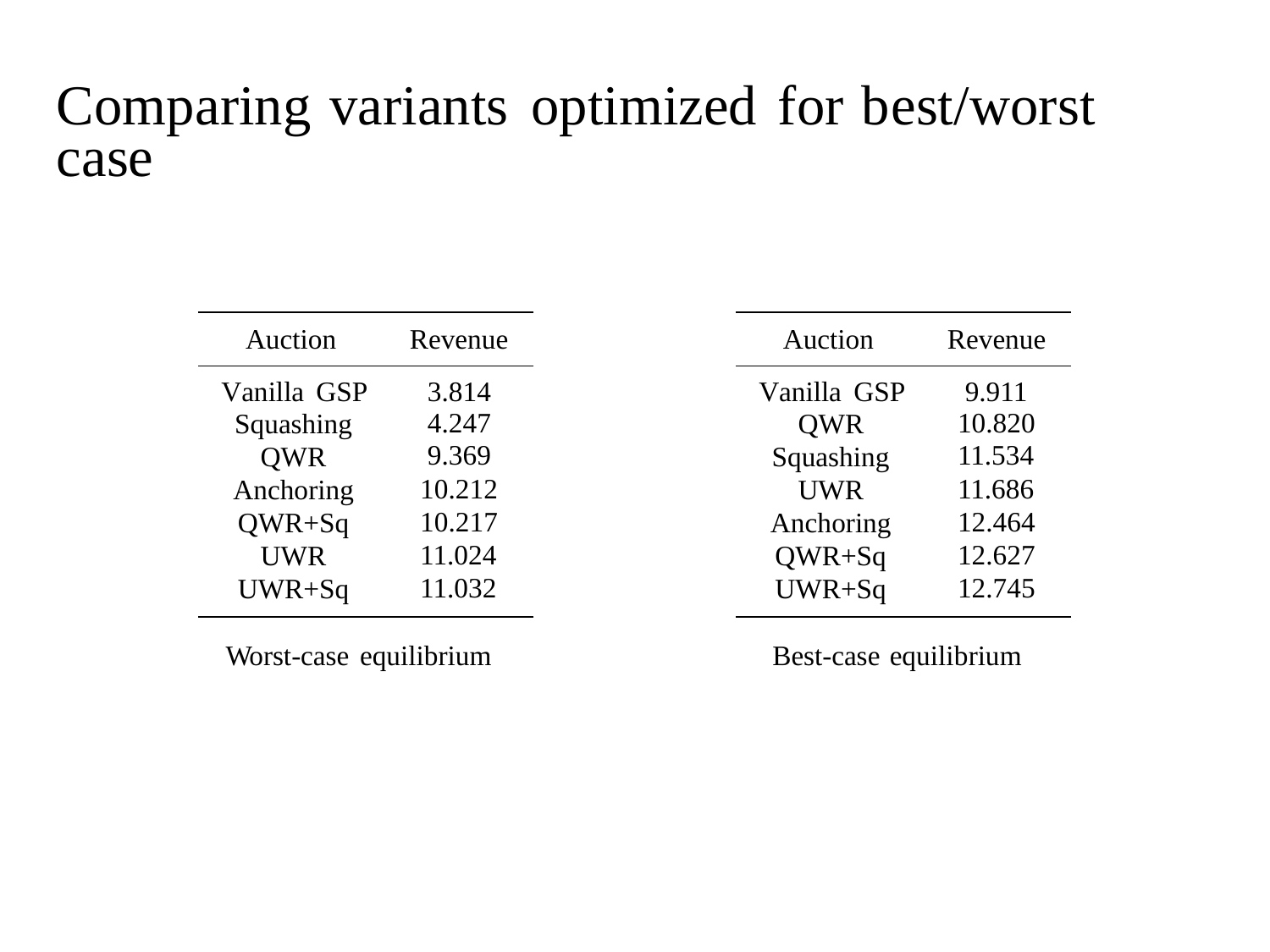

Comparing variants optimized for best/worst case

Auction
Revenue
Auction
Revenue

Vanilla GSP
Squashing QWR Anchoring QWR+Sq UWR UWR+Sq
3.814
4.247
9.369
10.212
10.217
11.024
11.032
Vanilla GSP
QWR Squashing UWR Anchoring QWR+Sq UWR+Sq
9.911
10.820
11.534
11.686
12.464
12.627
12.745

Worst-case equilibrium
Best-case equilibrium